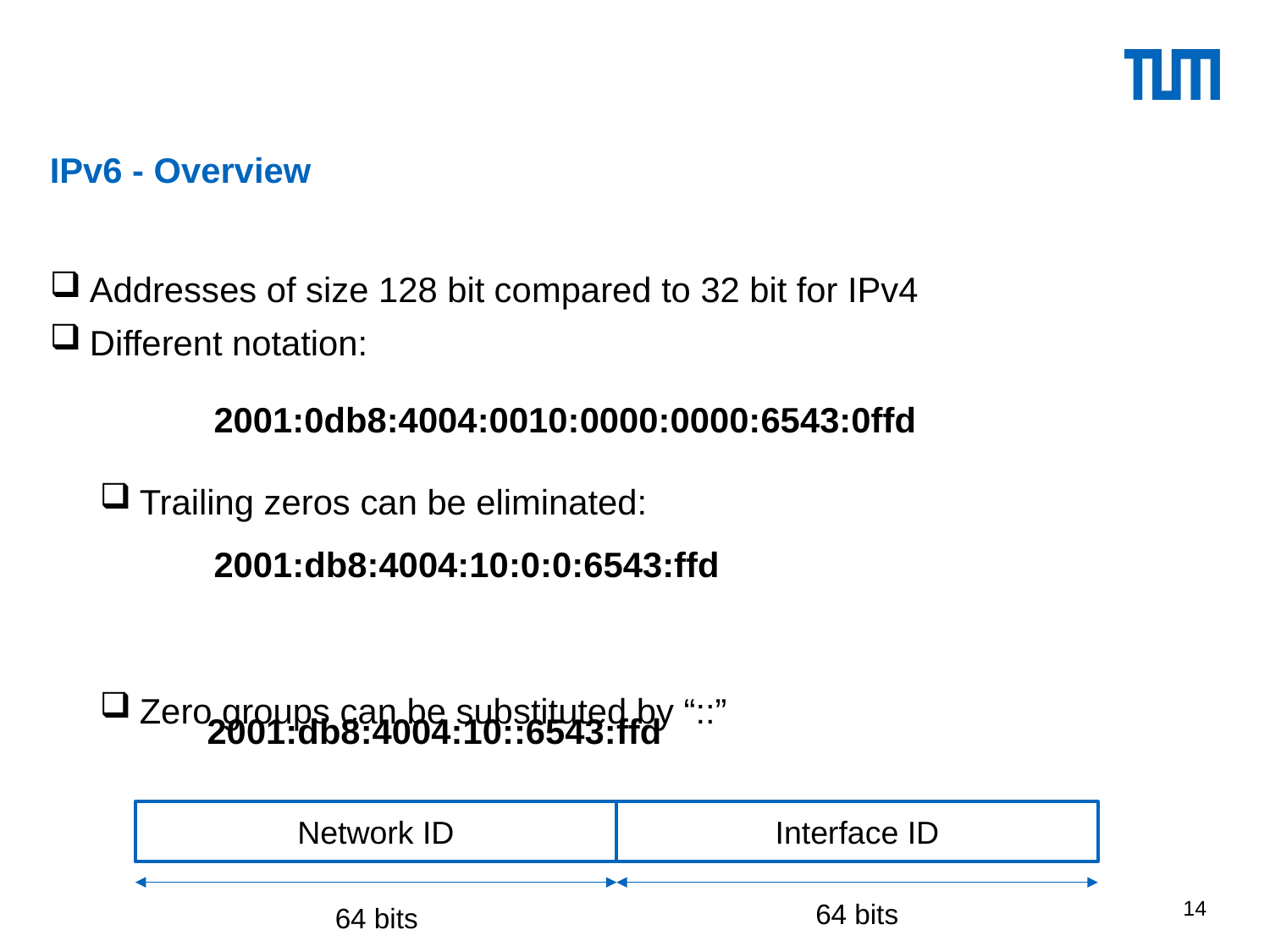

# IPv6 - Overview

Addresses of size 128 bit compared to 32 bit for IPv4
Different notation:

Trailing zeros can be eliminated:

Zero groups can be substituted by “::”

2001:0db8:4004:0010:0000:0000:6543:0ffd
2001:db8:4004:10:0:0:6543:ffd
2001:db8:4004:10::6543:ffd
Interface ID
Network ID
14
64 bits
64 bits